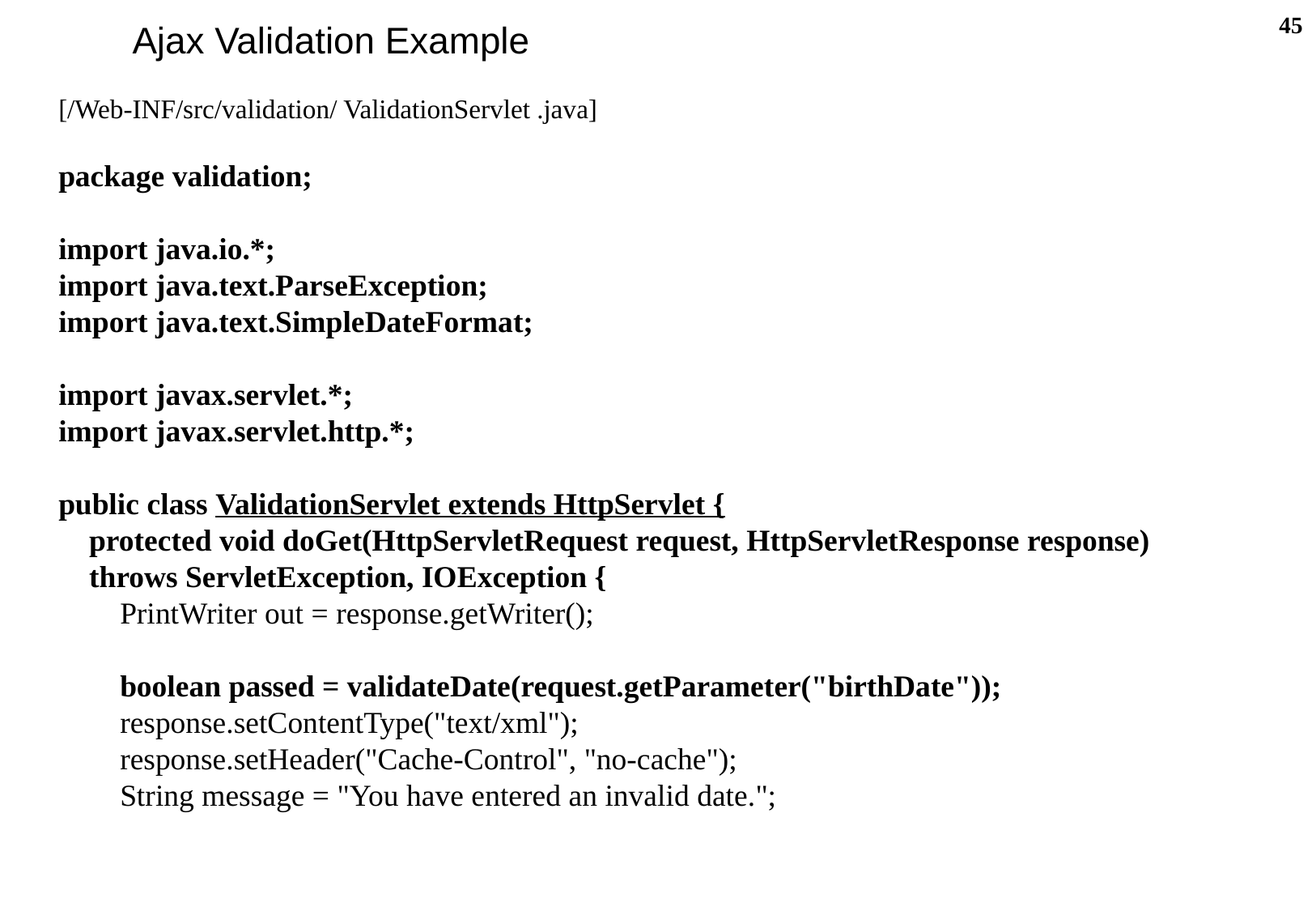

45
Ajax Validation Example
[/Web-INF/src/validation/ ValidationServlet .java]

package validation;

import java.io.*;
import java.text.ParseException;
import java.text.SimpleDateFormat;

import javax.servlet.*;
import javax.servlet.http.*;

public class ValidationServlet extends HttpServlet {
    protected void doGet(HttpServletRequest request, HttpServletResponse response)
    throws ServletException, IOException {
        PrintWriter out = response.getWriter();

        boolean passed = validateDate(request.getParameter("birthDate"));
        response.setContentType("text/xml");
        response.setHeader("Cache-Control", "no-cache");
        String message = "You have entered an invalid date.";